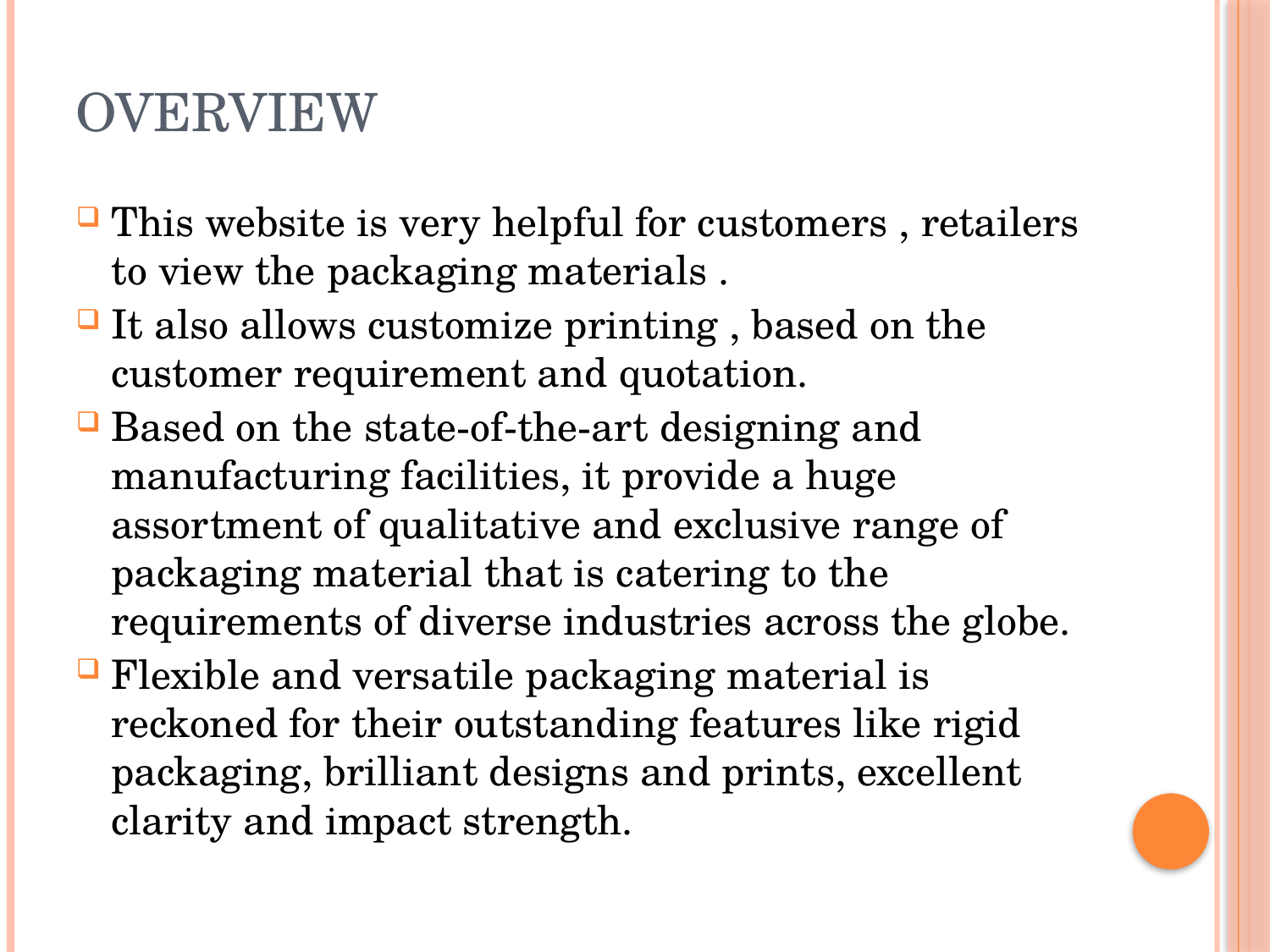

# Overview

This website is very helpful for customers , retailers to view the packaging materials .
It also allows customize printing , based on the customer requirement and quotation.
Based on the state-of-the-art designing and manufacturing facilities, it provide a huge assortment of qualitative and exclusive range of packaging material that is catering to the requirements of diverse industries across the globe.
Flexible and versatile packaging material is reckoned for their outstanding features like rigid packaging, brilliant designs and prints, excellent clarity and impact strength.